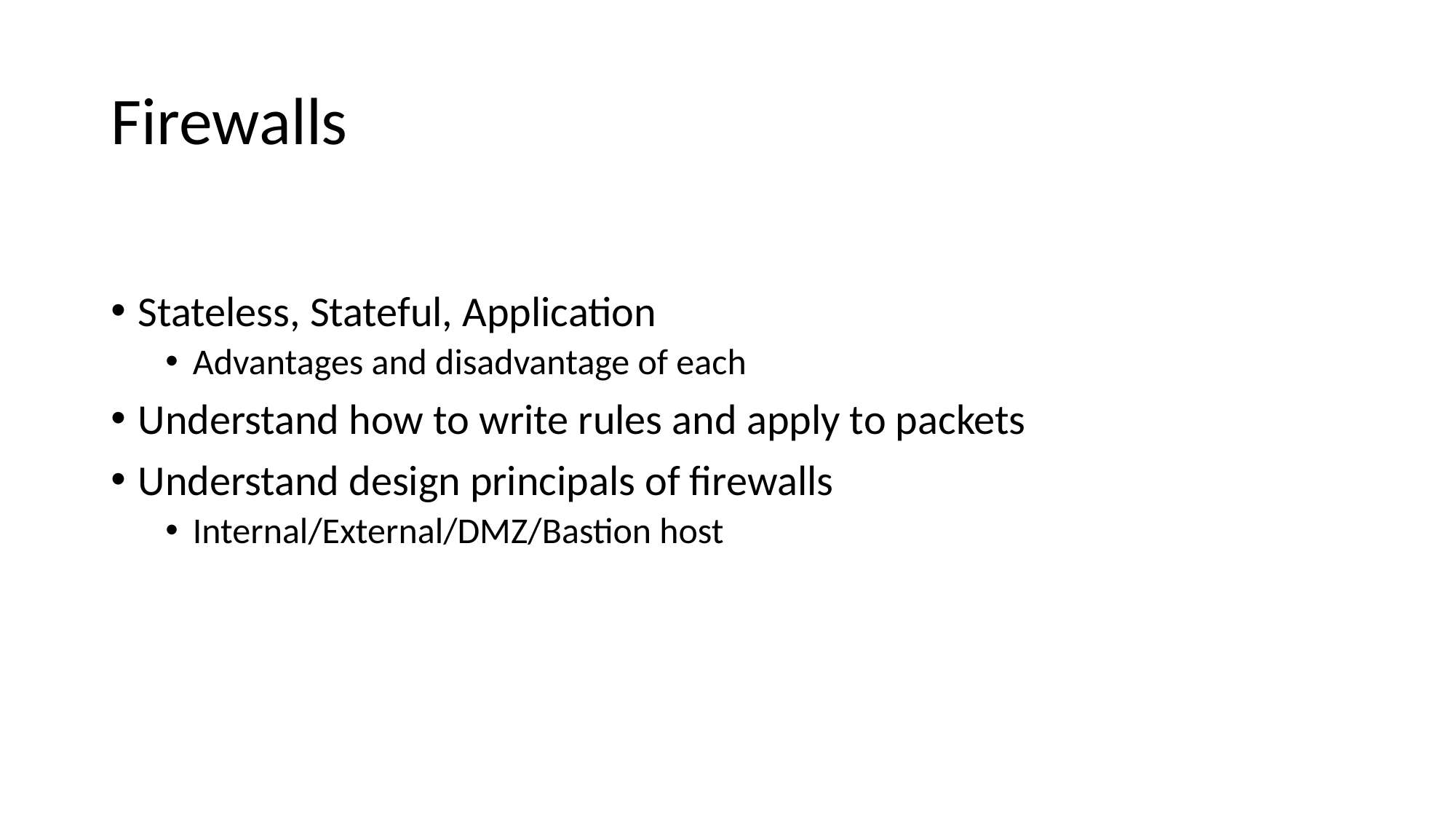

# Firewalls

Stateless, Stateful, Application
Advantages and disadvantage of each
Understand how to write rules and apply to packets
Understand design principals of firewalls
Internal/External/DMZ/Bastion host